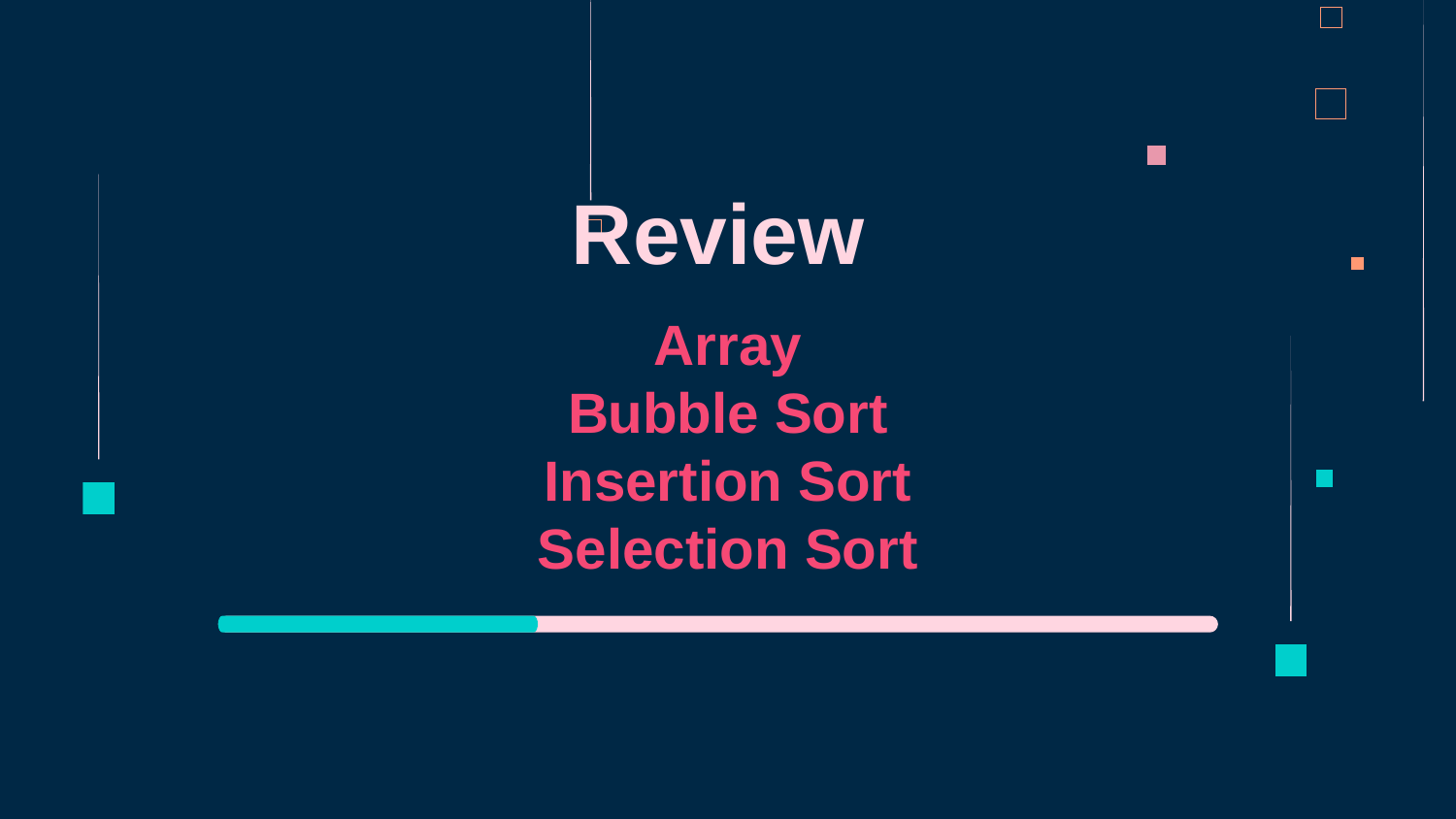

# Review
Array
Bubble Sort
Insertion Sort
Selection Sort